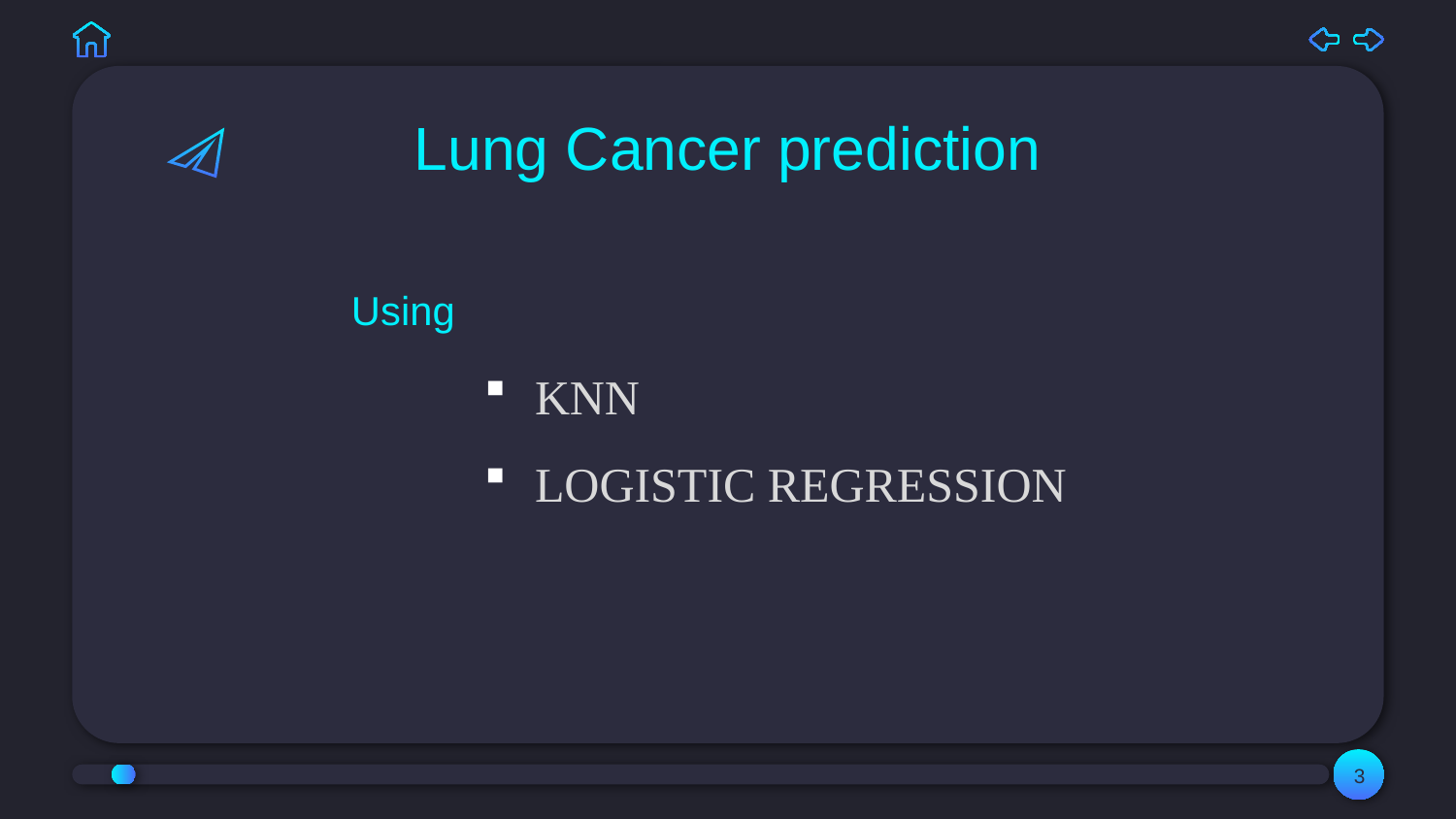

# Lung Cancer prediction

Using
KNN
LOGISTIC REGRESSION